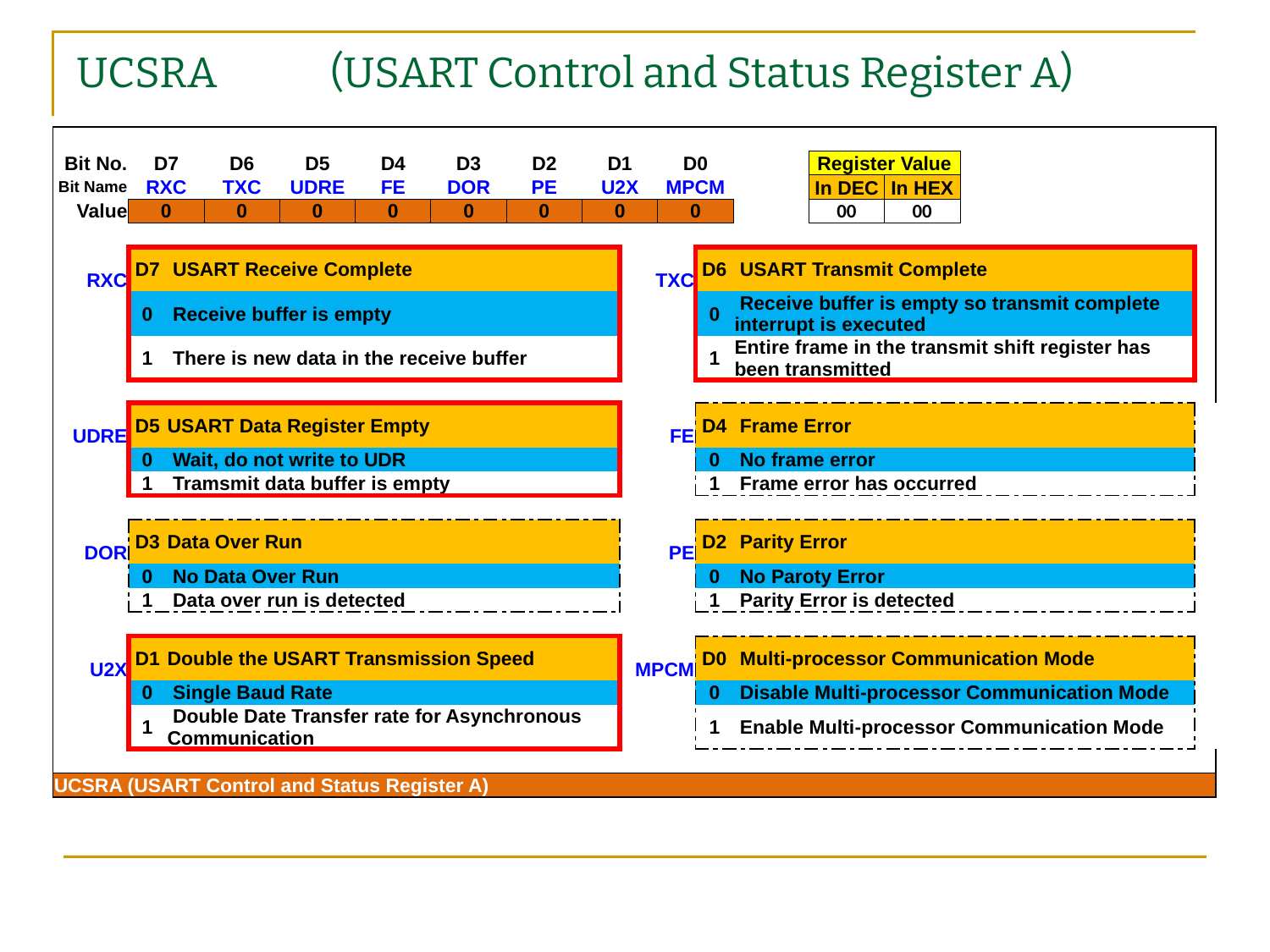

# UCSRA	(USART Control and Status Register A)
|  |  |  |  |  |  |  |  |  |  |  |  |  |  |  |  |  |  |  |  |  |  |  |  |  |  |  |  |  |  |  |
| --- | --- | --- | --- | --- | --- | --- | --- | --- | --- | --- | --- | --- | --- | --- | --- | --- | --- | --- | --- | --- | --- | --- | --- | --- | --- | --- | --- | --- | --- | --- |
| Bit No. |  | D7 |  | D6 |  | D5 |  | D4 |  | D3 |  | D2 |  | D1 |  | D0 |  |  |  | Register Value |  |  |  |  |  |  |  |  |  |  |
| Bit Name |  | RXC |  | TXC |  | UDRE |  | FE |  | DOR |  | PE |  | U2X |  | MPCM |  |  |  | In DEC |  | In HEX |  |  |  |  |  |  |  |  |
| Value |  | 0 |  | 0 |  | 0 |  | 0 |  | 0 |  | 0 |  | 0 |  | 0 |  |  |  | 00 |  | 00 |  |  |  |  |  |  |  |  |
|  |  |  |  |  |  |  |  |  |  |  |  |  |  |  |  |  |  |  |  |  |  |  |  |  |  |  |  |  |  |  |
| RXC |  | D7 | USART Receive Complete |  |  |  |  |  |  |  |  |  |  |  | TXC |  | D6 | USART Transmit Complete |  |  |  |  |  |  |  |  |  |  |  |  |
|  |  | 0 | Receive buffer is empty |  |  |  |  |  |  |  |  |  |  |  |  |  | 0 | Receive buffer is empty so transmit complete interrupt is executed |  |  |  |  |  |  |  |  |  |  |  |  |
|  |  | 1 | There is new data in the receive buffer |  |  |  |  |  |  |  |  |  |  |  |  |  | 1 | Entire frame in the transmit shift register has been transmitted |  |  |  |  |  |  |  |  |  |  |  |  |
|  |  |  |  |  |  |  |  |  |  |  |  |  |  |  |  |  |  |  |  |  |  |  |  |  |  |  |  |  |  |  |
| UDRE |  | D5 | USART Data Register Empty |  |  |  |  |  |  |  |  |  |  |  | FE |  | D4 | Frame Error |  |  |  |  |  |  |  |  |  |  |  |  |
|  |  | 0 | Wait, do not write to UDR |  |  |  |  |  |  |  |  |  |  |  |  |  | 0 | No frame error |  |  |  |  |  |  |  |  |  |  |  |  |
|  |  | 1 | Tramsmit data buffer is empty |  |  |  |  |  |  |  |  |  |  |  |  |  | 1 | Frame error has occurred |  |  |  |  |  |  |  |  |  |  |  |  |
|  |  |  |  |  |  |  |  |  |  |  |  |  |  |  |  |  |  |  |  |  |  |  |  |  |  |  |  |  |  |  |
| DOR |  | D3 | Data Over Run |  |  |  |  |  |  |  |  |  |  |  | PE |  | D2 | Parity Error |  |  |  |  |  |  |  |  |  |  |  |  |
|  |  | 0 | No Data Over Run |  |  |  |  |  |  |  |  |  |  |  |  |  | 0 | No Paroty Error |  |  |  |  |  |  |  |  |  |  |  |  |
|  |  | 1 | Data over run is detected |  |  |  |  |  |  |  |  |  |  |  |  |  | 1 | Parity Error is detected |  |  |  |  |  |  |  |  |  |  |  |  |
|  |  |  |  |  |  |  |  |  |  |  |  |  |  |  |  |  |  |  |  |  |  |  |  |  |  |  |  |  |  |  |
| U2X |  | D1 | Double the USART Transmission Speed |  |  |  |  |  |  |  |  |  |  |  | MPCM |  | D0 | Multi-processor Communication Mode |  |  |  |  |  |  |  |  |  |  |  |  |
|  |  | 0 | Single Baud Rate |  |  |  |  |  |  |  |  |  |  |  |  |  | 0 | Disable Multi-processor Communication Mode |  |  |  |  |  |  |  |  |  |  |  |  |
|  |  | 1 | Double Date Transfer rate for Asynchronous Communication |  |  |  |  |  |  |  |  |  |  |  |  |  | 1 | Enable Multi-processor Communication Mode |  |  |  |  |  |  |  |  |  |  |  |  |
|  |  |  |  |  |  |  |  |  |  |  |  |  |  |  |  |  |  |  |  |  |  |  |  |  |  |  |  |  |  |  |
| UCSRA (USART Control and Status Register A) |  |  |  |  |  |  |  |  |  |  |  |  |  |  |  |  |  |  |  |  |  |  |  |  |  |  |  |  |  |  |